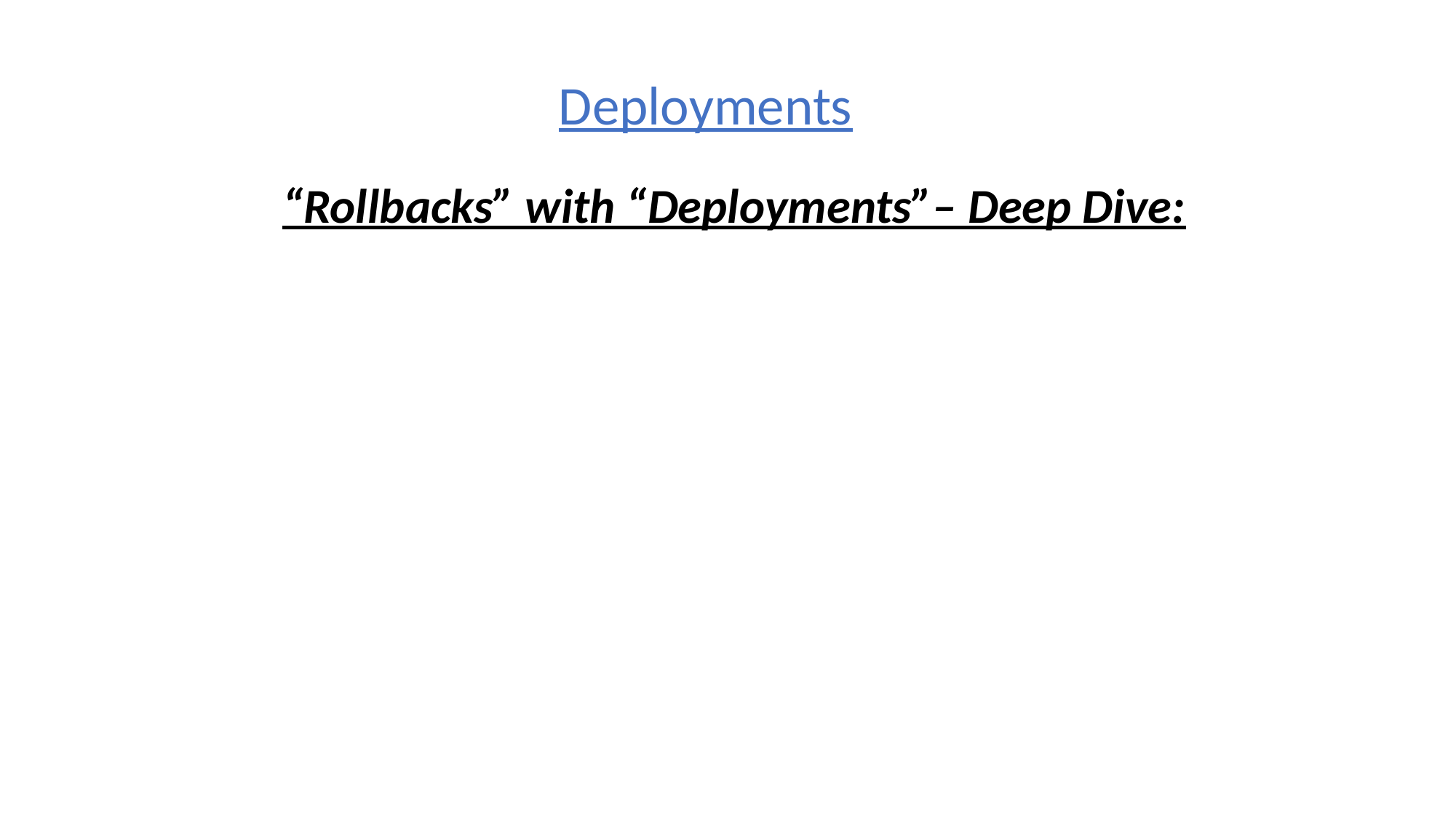

# Deployments
“Rollbacks” with “Deployments”– Deep Dive: